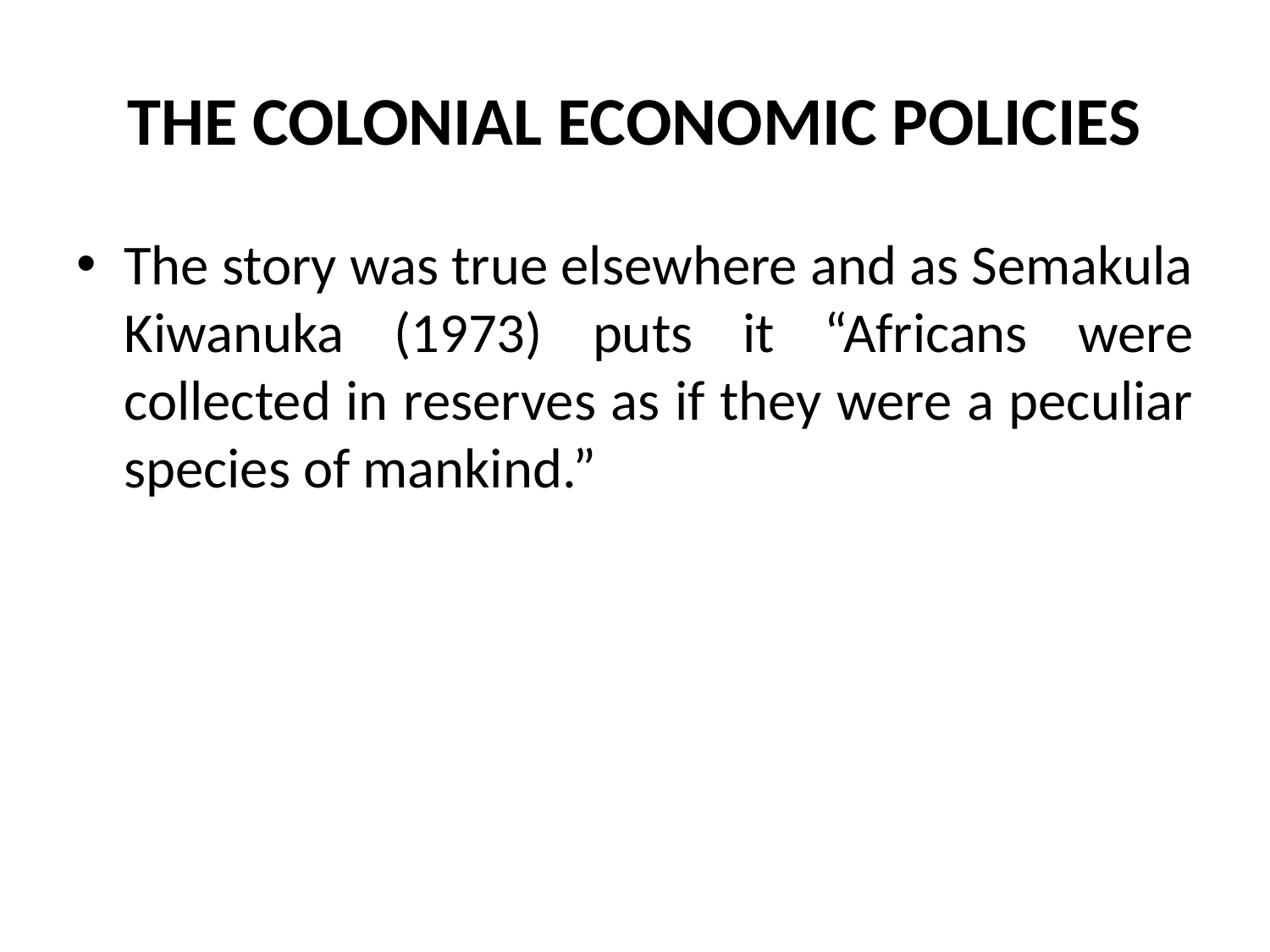

# THE COLONIAL ECONOMIC POLICIES
The story was true elsewhere and as Semakula Kiwanuka (1973) puts it “Africans were collected in reserves as if they were a peculiar species of mankind.”